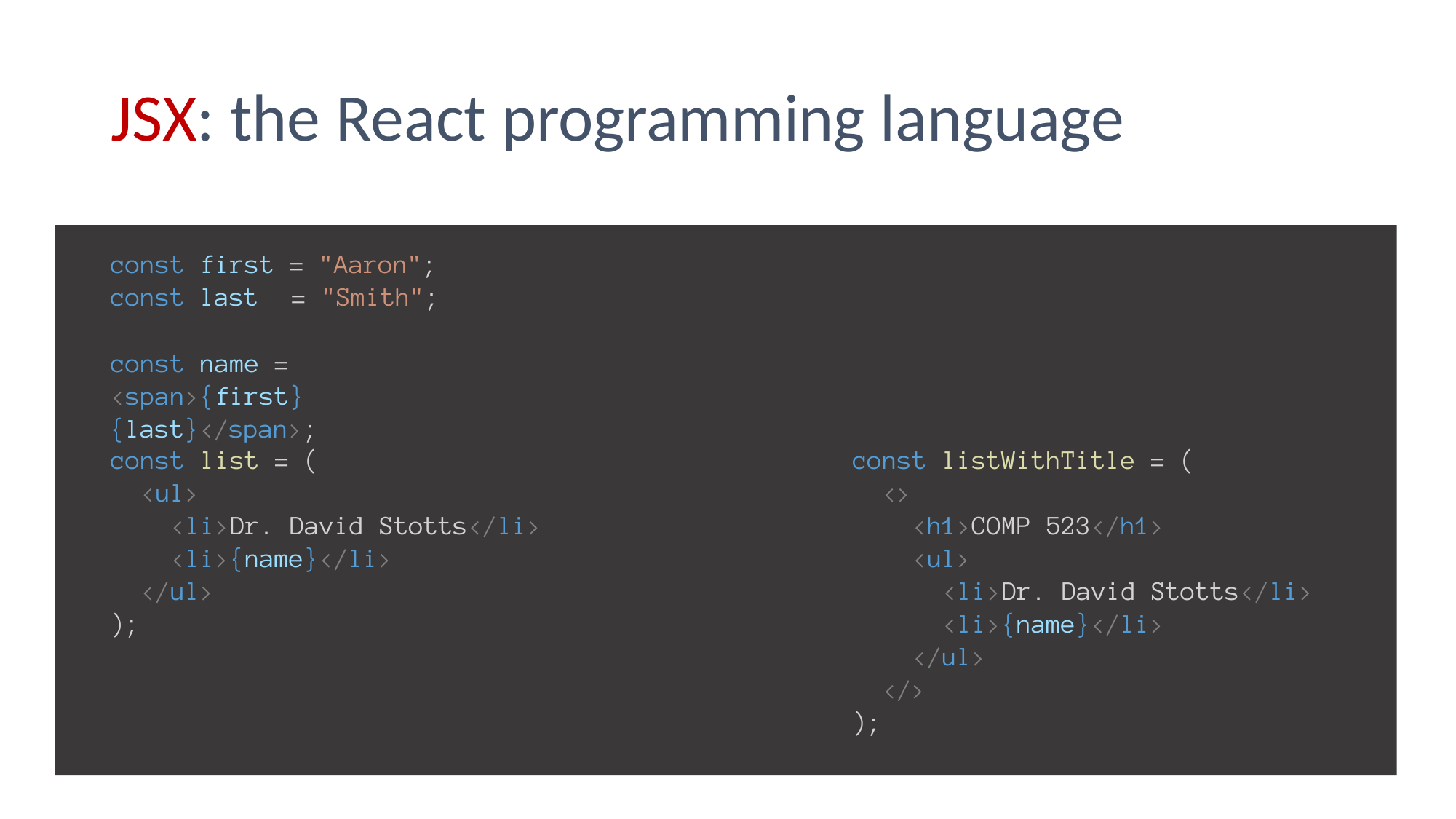

# JSX: the React programming language

const first = "Aaron"; const last	= "Smith";

const name = <span>{first} {last}</span>;
const list = (
<ul>
<li>Dr. David Stotts</li>
<li>{name}</li>
</ul>
);
const listWithTitle = (
<>
<h1>COMP 523</h1>
<ul>
<li>Dr. David Stotts</li>
<li>{name}</li>
</ul>
</>
);